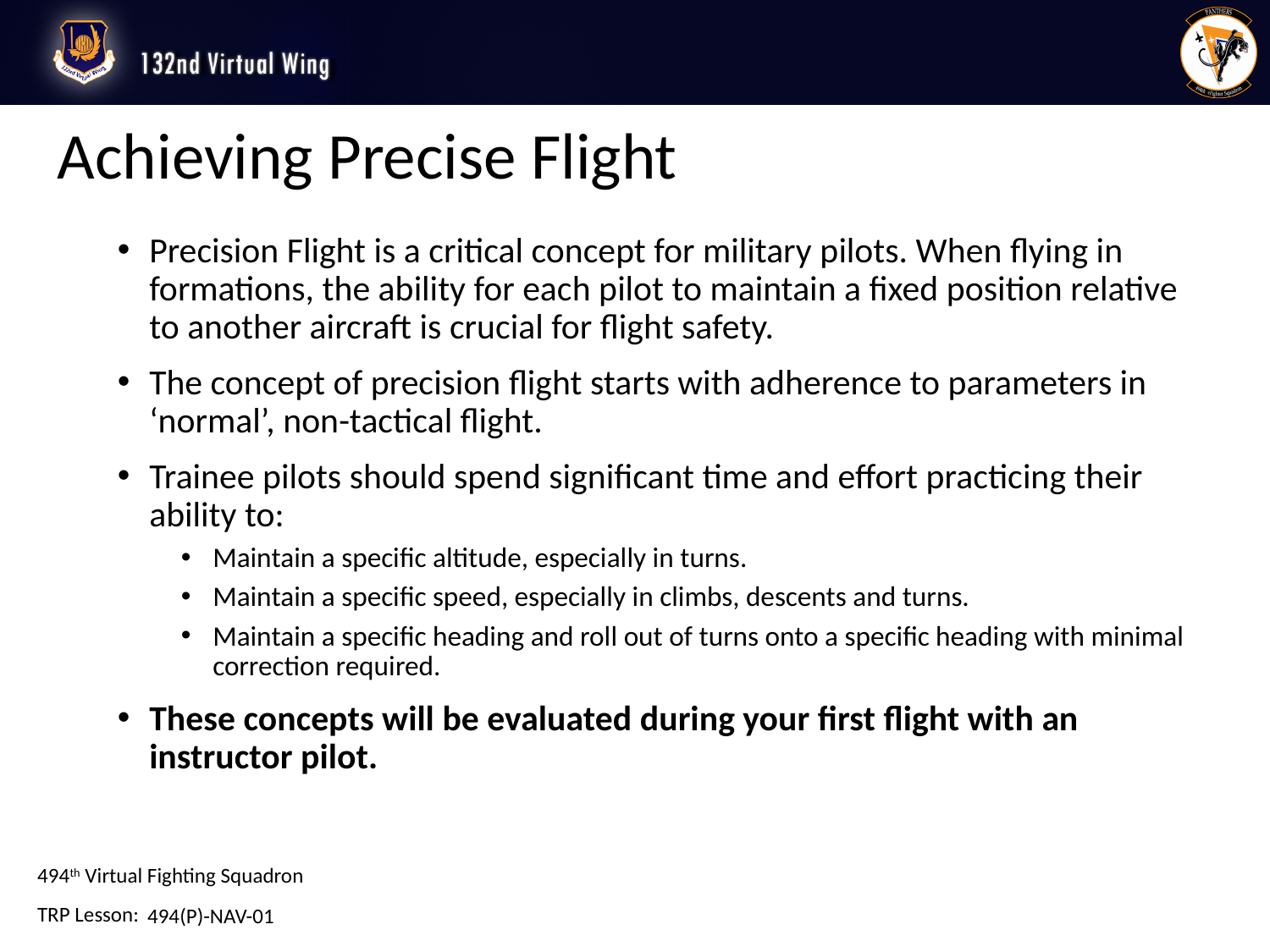

# Achieving Precise Flight
Precision Flight is a critical concept for military pilots. When flying in formations, the ability for each pilot to maintain a fixed position relative to another aircraft is crucial for flight safety.
The concept of precision flight starts with adherence to parameters in ‘normal’, non-tactical flight.
Trainee pilots should spend significant time and effort practicing their ability to:
Maintain a specific altitude, especially in turns.
Maintain a specific speed, especially in climbs, descents and turns.
Maintain a specific heading and roll out of turns onto a specific heading with minimal correction required.
These concepts will be evaluated during your first flight with an instructor pilot.
494(P)-NAV-01